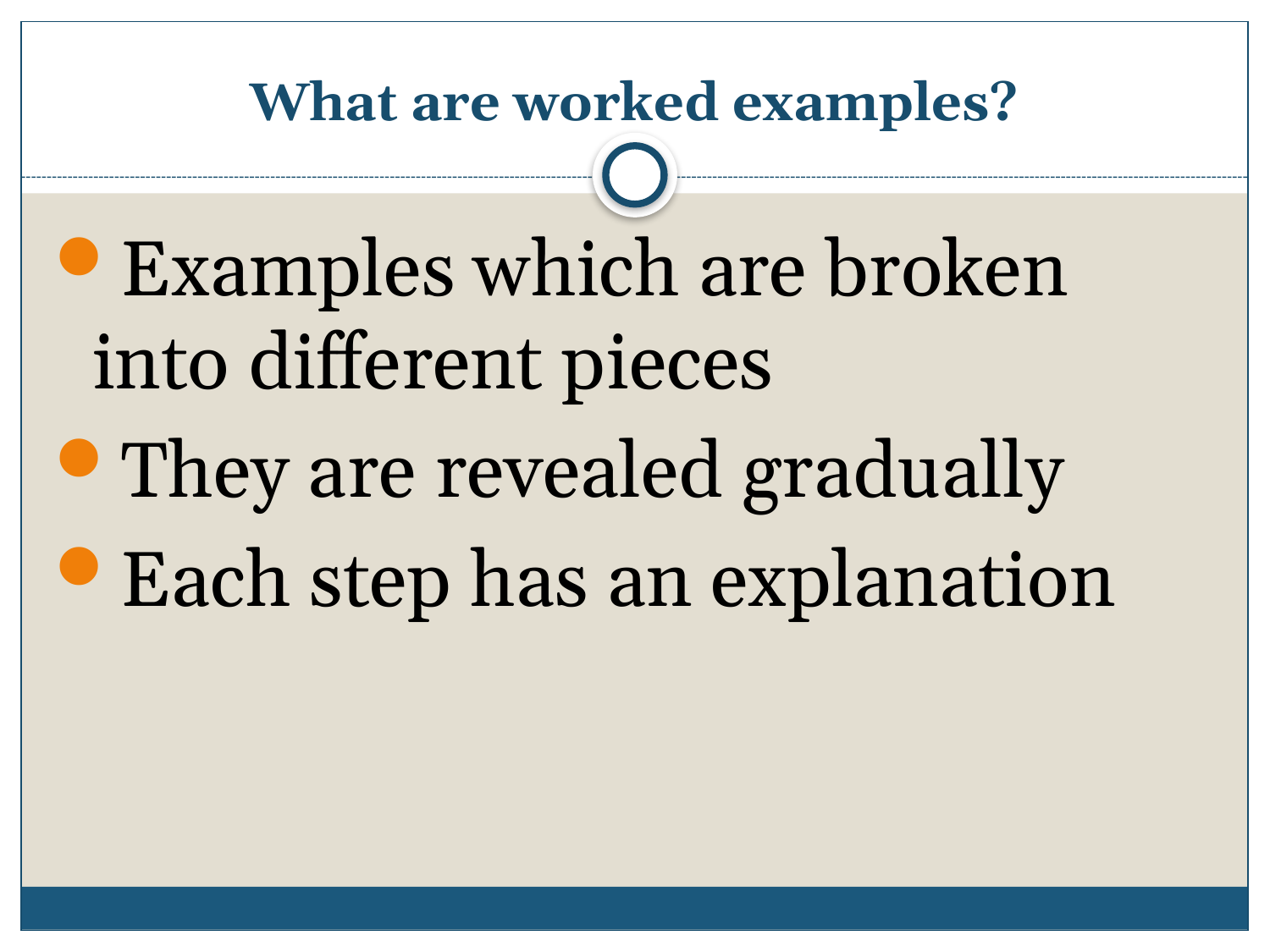

# What are worked examples?
Examples which are broken into different pieces
They are revealed gradually
Each step has an explanation